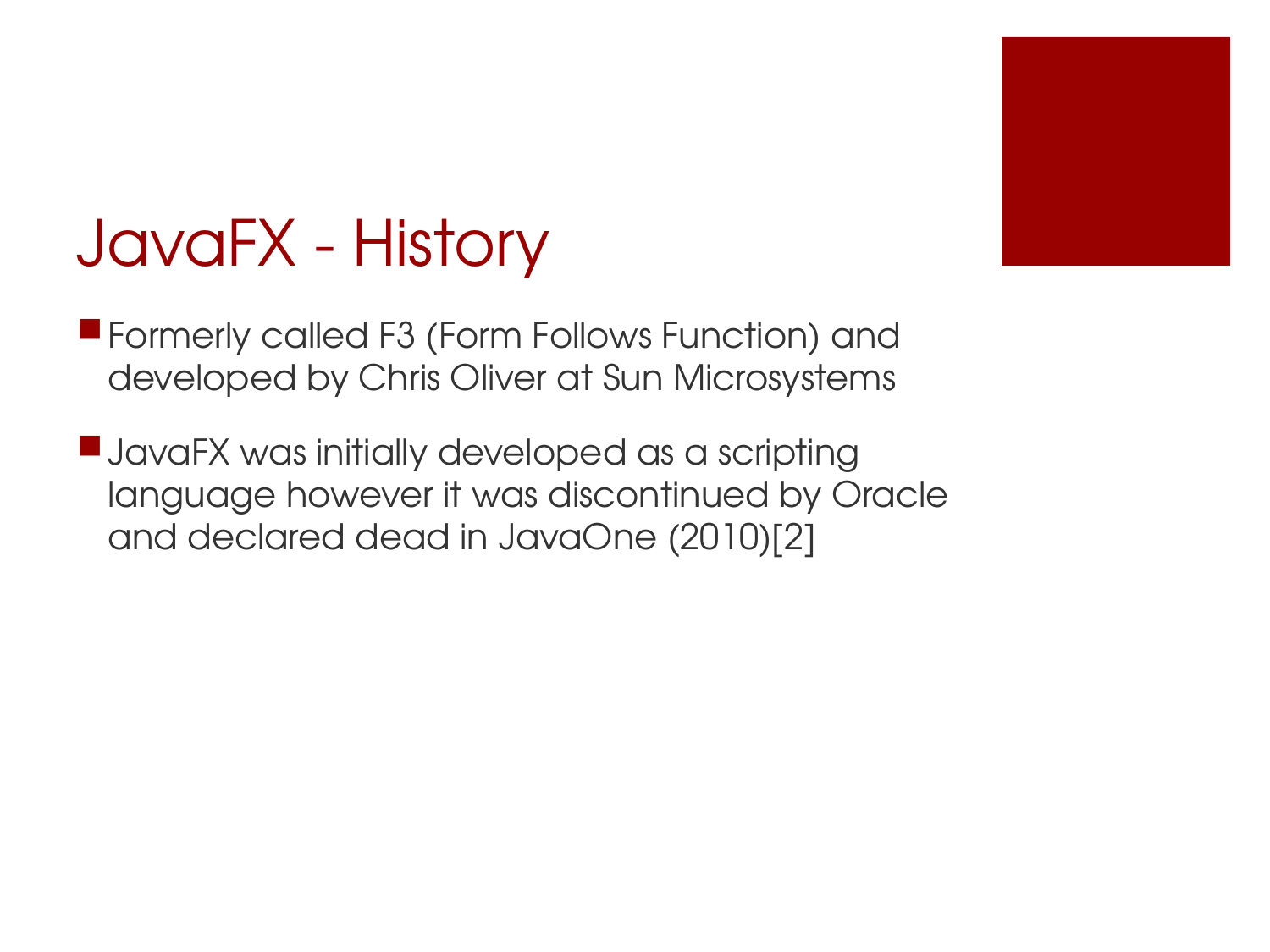

# JavaFX - History
Formerly called F3 (Form Follows Function) and developed by Chris Oliver at Sun Microsystems
JavaFX was initially developed as a scripting language however it was discontinued by Oracle and declared dead in JavaOne (2010)[2]